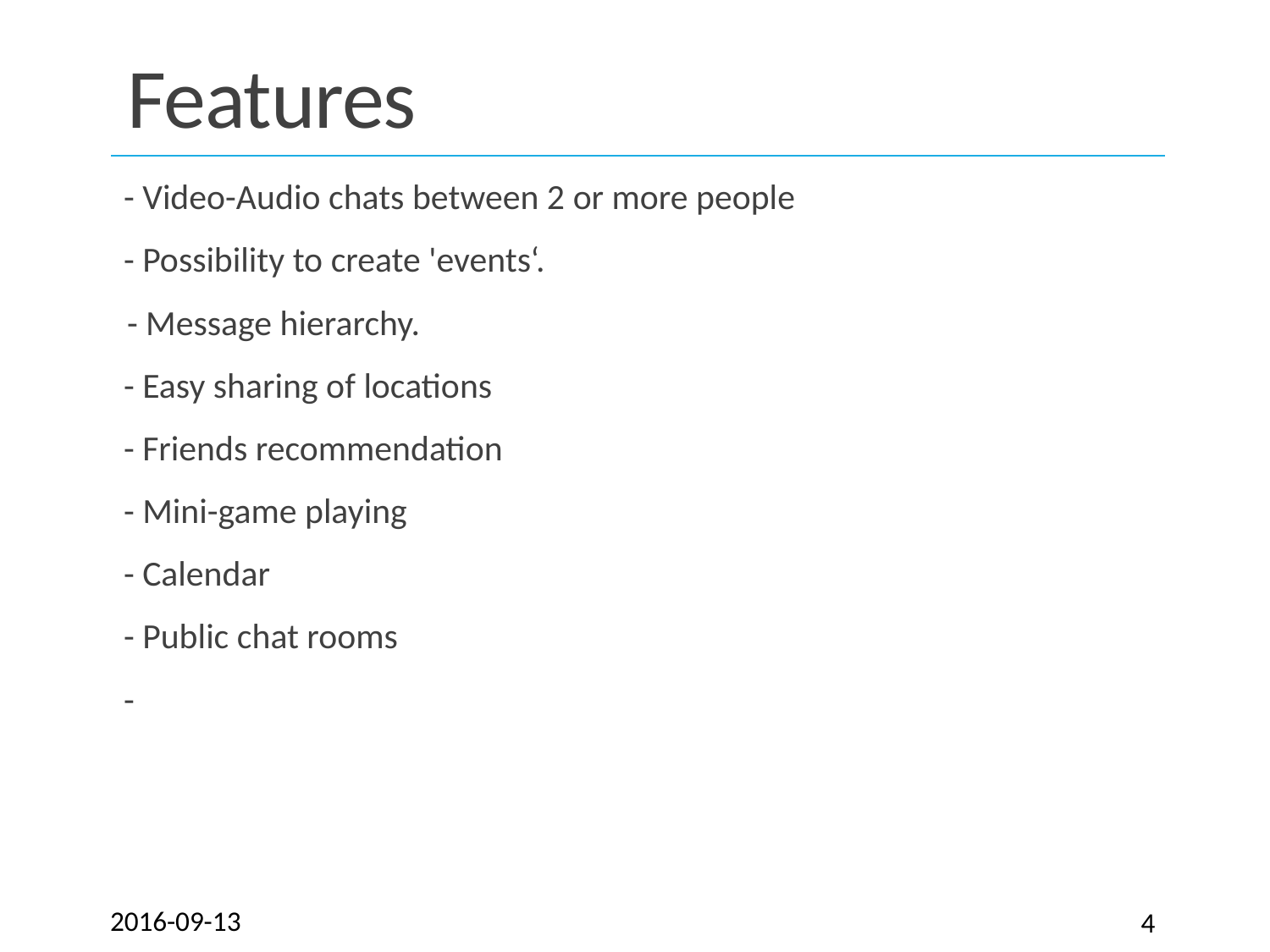

# Features
- Video-Audio chats between 2 or more people
- Possibility to create 'events‘.
  - Message hierarchy.
- Easy sharing of locations
- Friends recommendation
- Mini-game playing
- Calendar
- Public chat rooms
-
2016-09-13
4